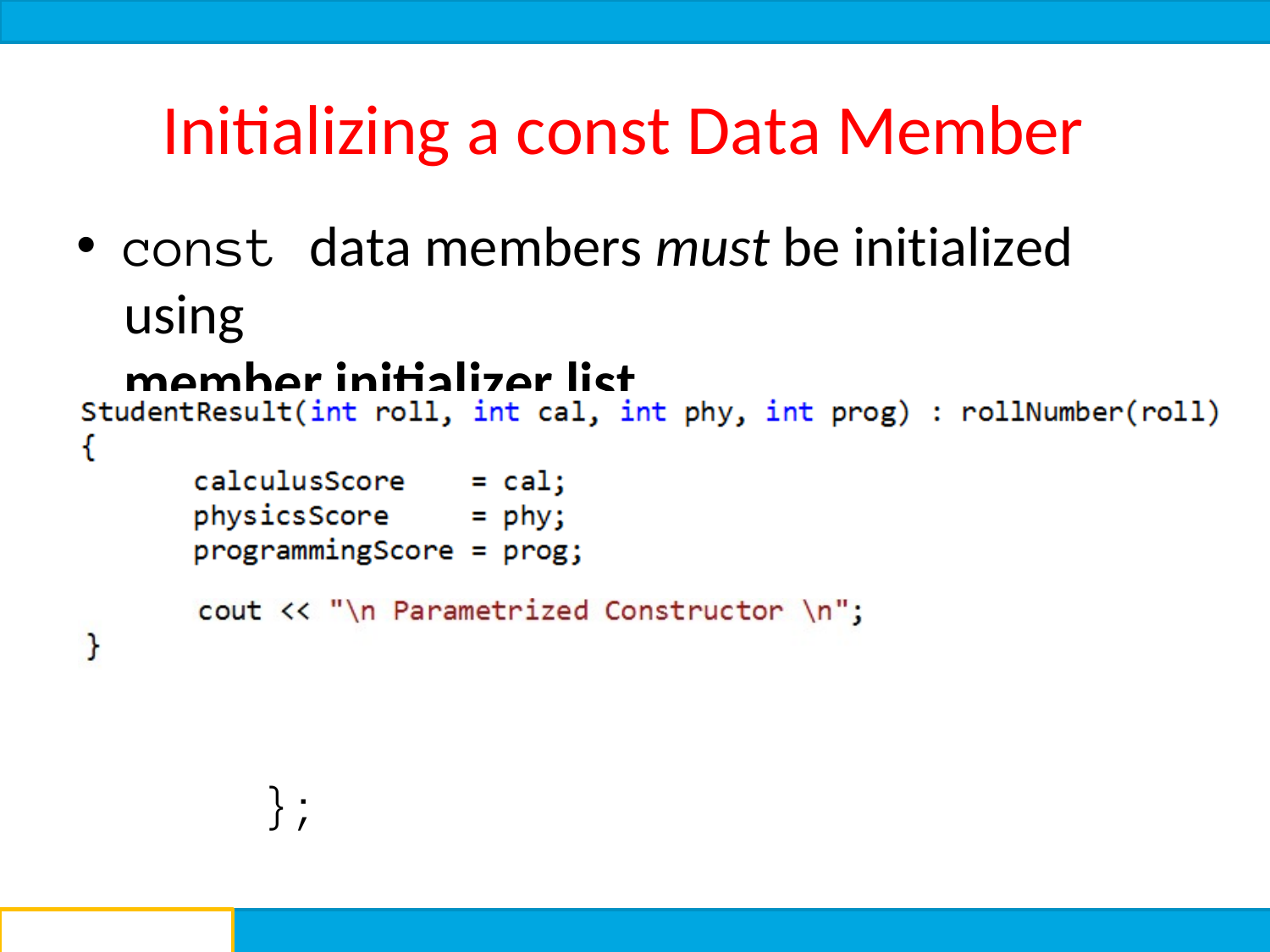

# Initializing a const Data Member
const data members must be initialized using
member initializer list

};